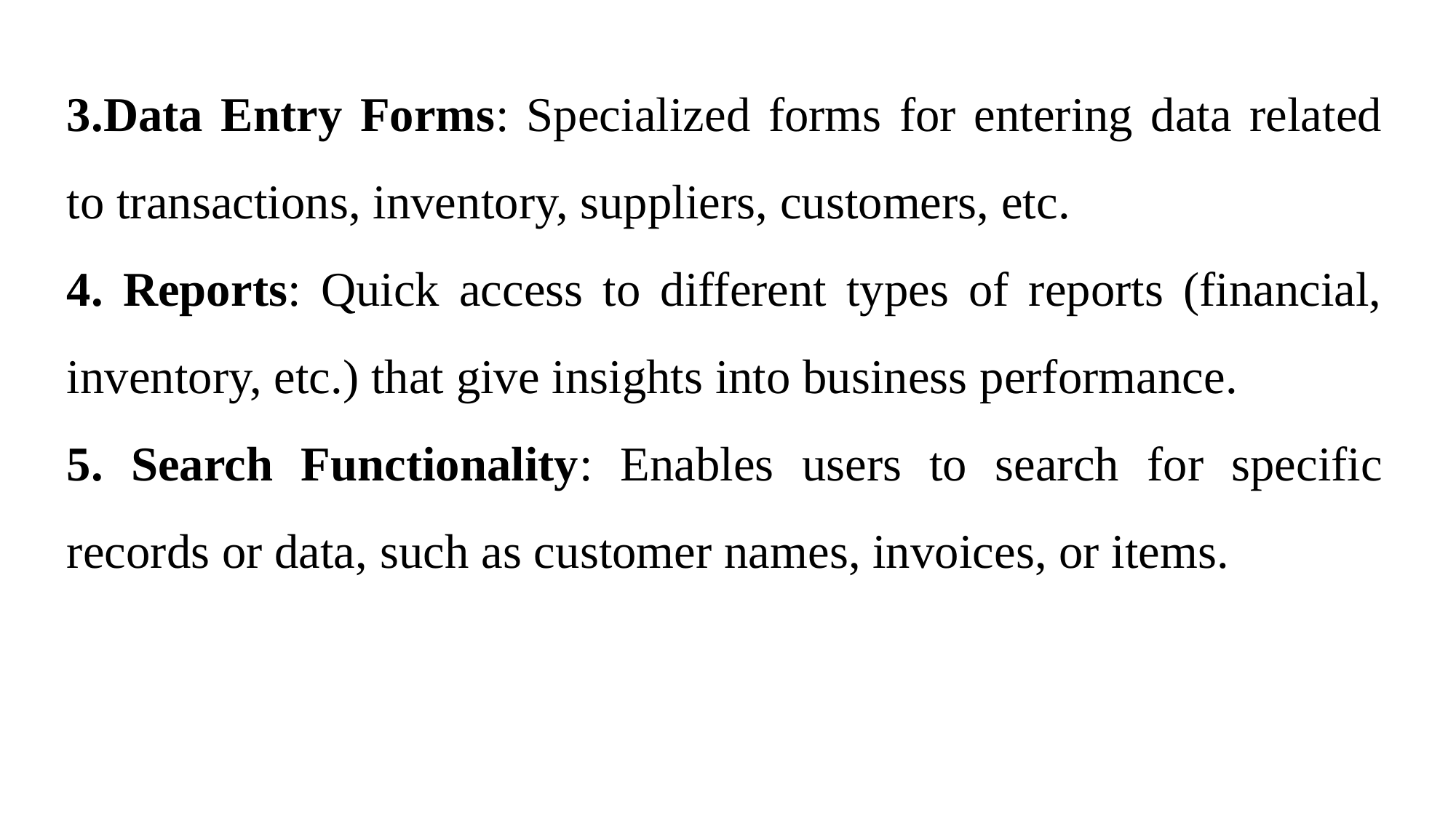

3.Data Entry Forms: Specialized forms for entering data related to transactions, inventory, suppliers, customers, etc.
4. Reports: Quick access to different types of reports (financial, inventory, etc.) that give insights into business performance.
5. Search Functionality: Enables users to search for specific records or data, such as customer names, invoices, or items.